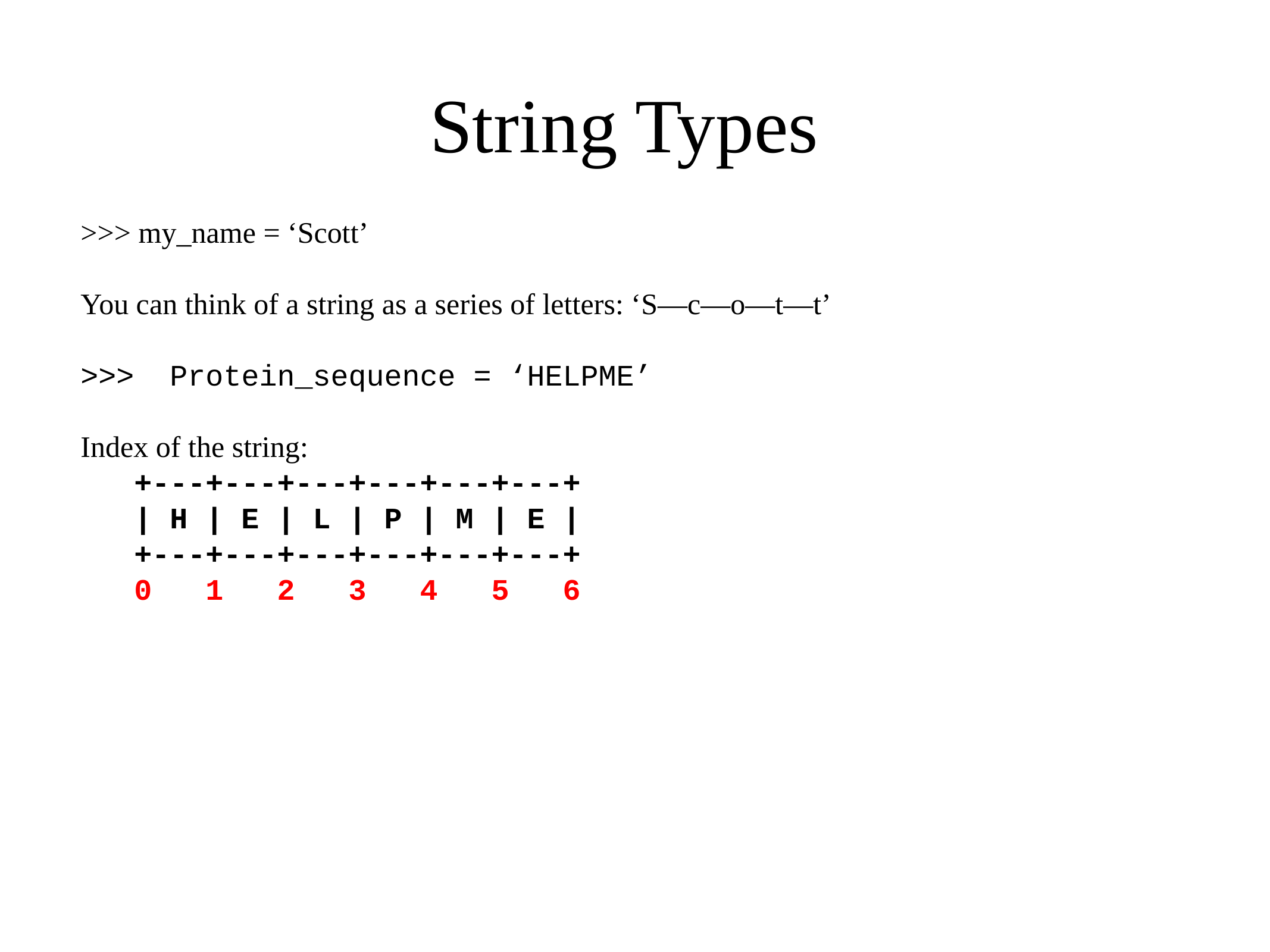

String Types
>>> my_name = ‘Scott’

You can think of a string as a series of letters: ‘S—c—o—t—t’

>>>  Protein_sequence = ‘HELPME’

Index of the string:
   +---+---+---+---+---+---+
   | H | E | L | P | M | E |
   +---+---+---+---+---+---+
   0   1   2   3   4   5   6